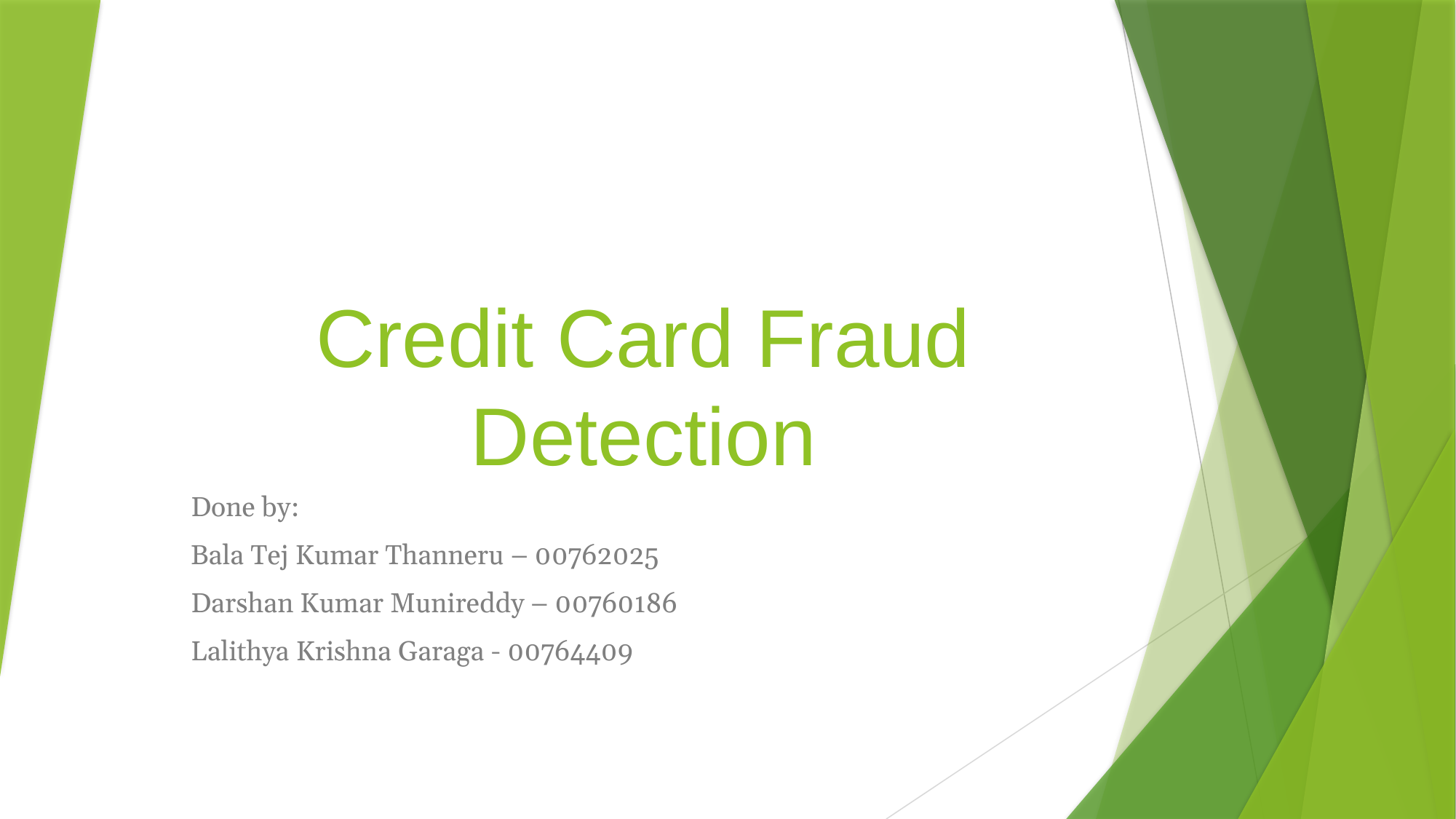

# Credit Card Fraud Detection
Done by:
Bala Tej Kumar Thanneru – 00762025
Darshan Kumar Munireddy – 00760186
Lalithya Krishna Garaga - 00764409